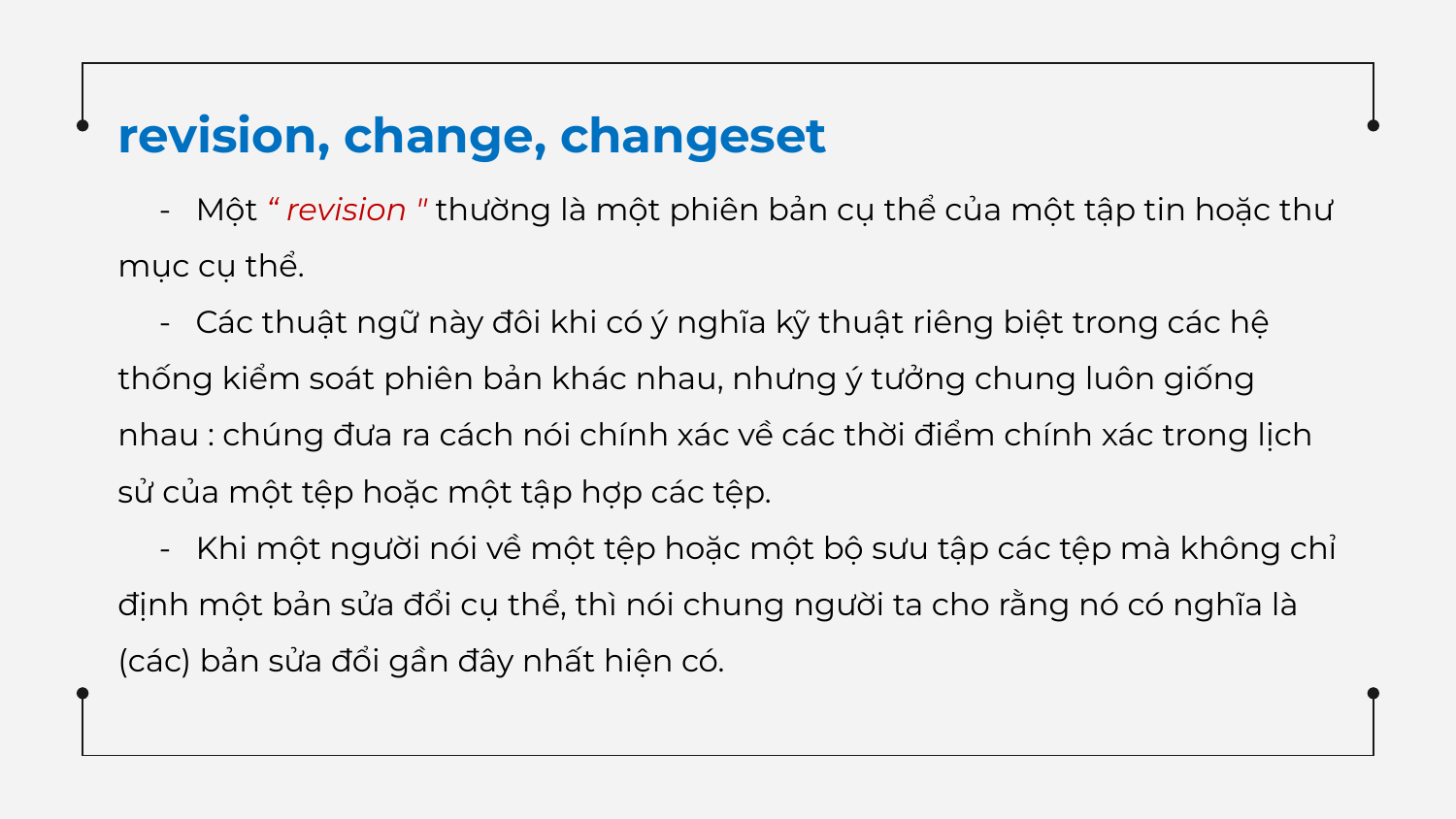

revision, change, changeset
     -   Một “ revision " thường là một phiên bản cụ thể của một tập tin hoặc thư mục cụ thể.
     -   Các thuật ngữ này đôi khi có ý nghĩa kỹ thuật riêng biệt trong các hệ thống kiểm soát phiên bản khác nhau, nhưng ý tưởng chung luôn giống nhau : chúng đưa ra cách nói chính xác về các thời điểm chính xác trong lịch sử của một tệp hoặc một tập hợp các tệp.
     -   Khi một người nói về một tệp hoặc một bộ sưu tập các tệp mà không chỉ định một bản sửa đổi cụ thể, thì nói chung người ta cho rằng nó có nghĩa là (các) bản sửa đổi gần đây nhất hiện có.